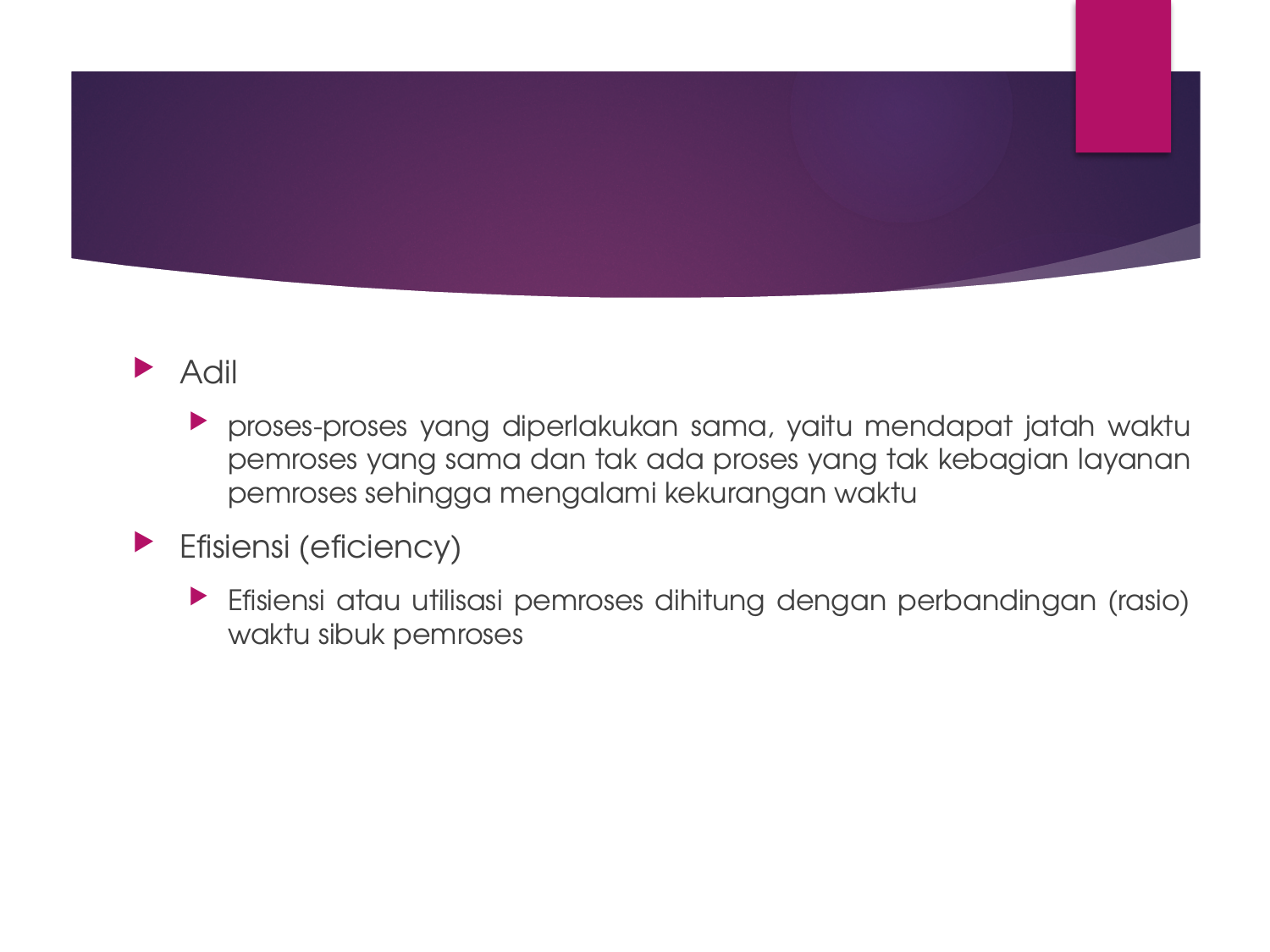

#
Adil
proses-proses yang diperlakukan sama, yaitu mendapat jatah waktu pemroses yang sama dan tak ada proses yang tak kebagian layanan pemroses sehingga mengalami kekurangan waktu
Efisiensi (eficiency)
Efisiensi atau utilisasi pemroses dihitung dengan perbandingan (rasio) waktu sibuk pemroses